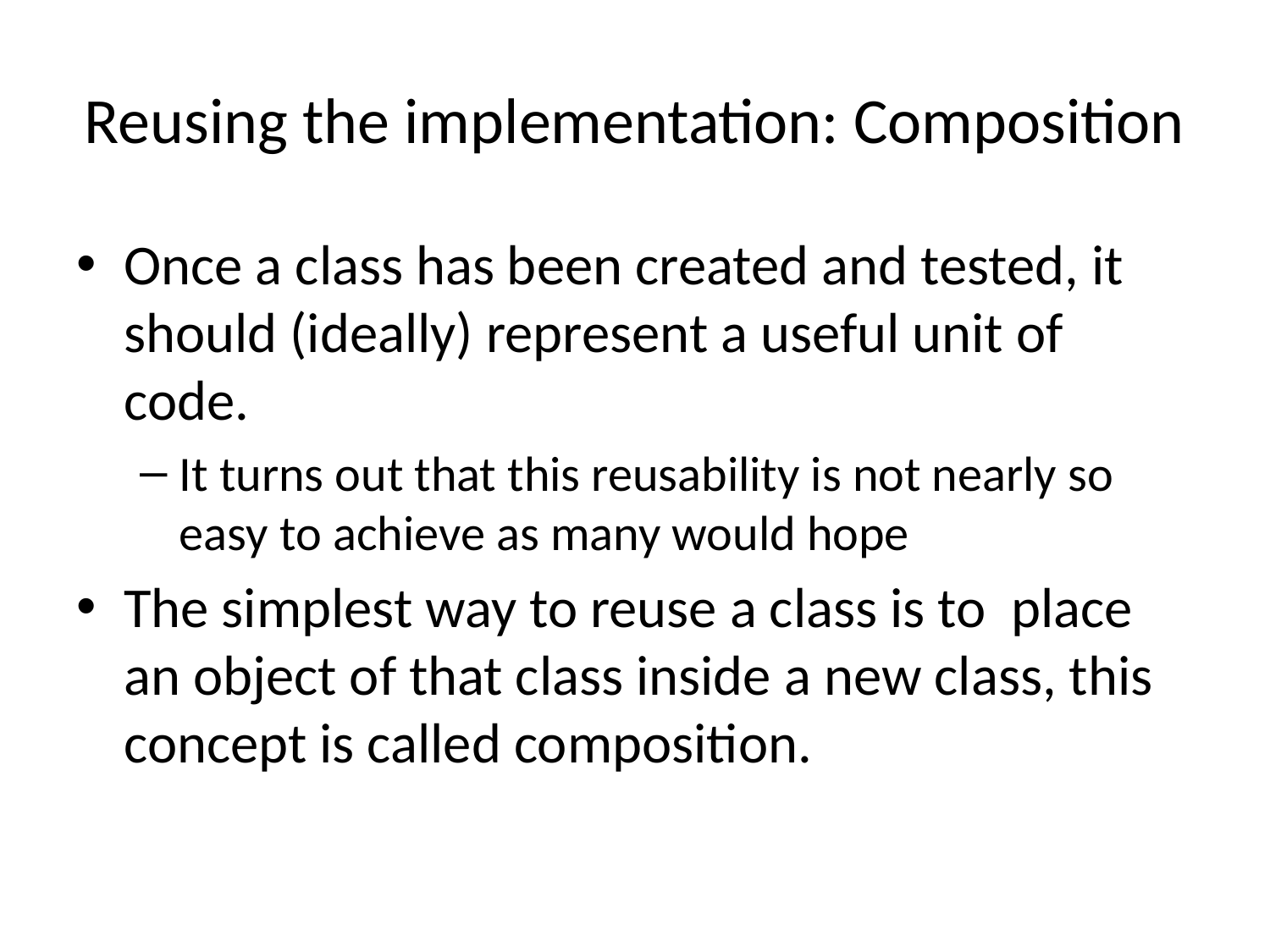

# Reusing the implementation: Composition
Once a class has been created and tested, it should (ideally) represent a useful unit of code.
It turns out that this reusability is not nearly so easy to achieve as many would hope
The simplest way to reuse a class is to  place an object of that class inside a new class, this concept is called composition.